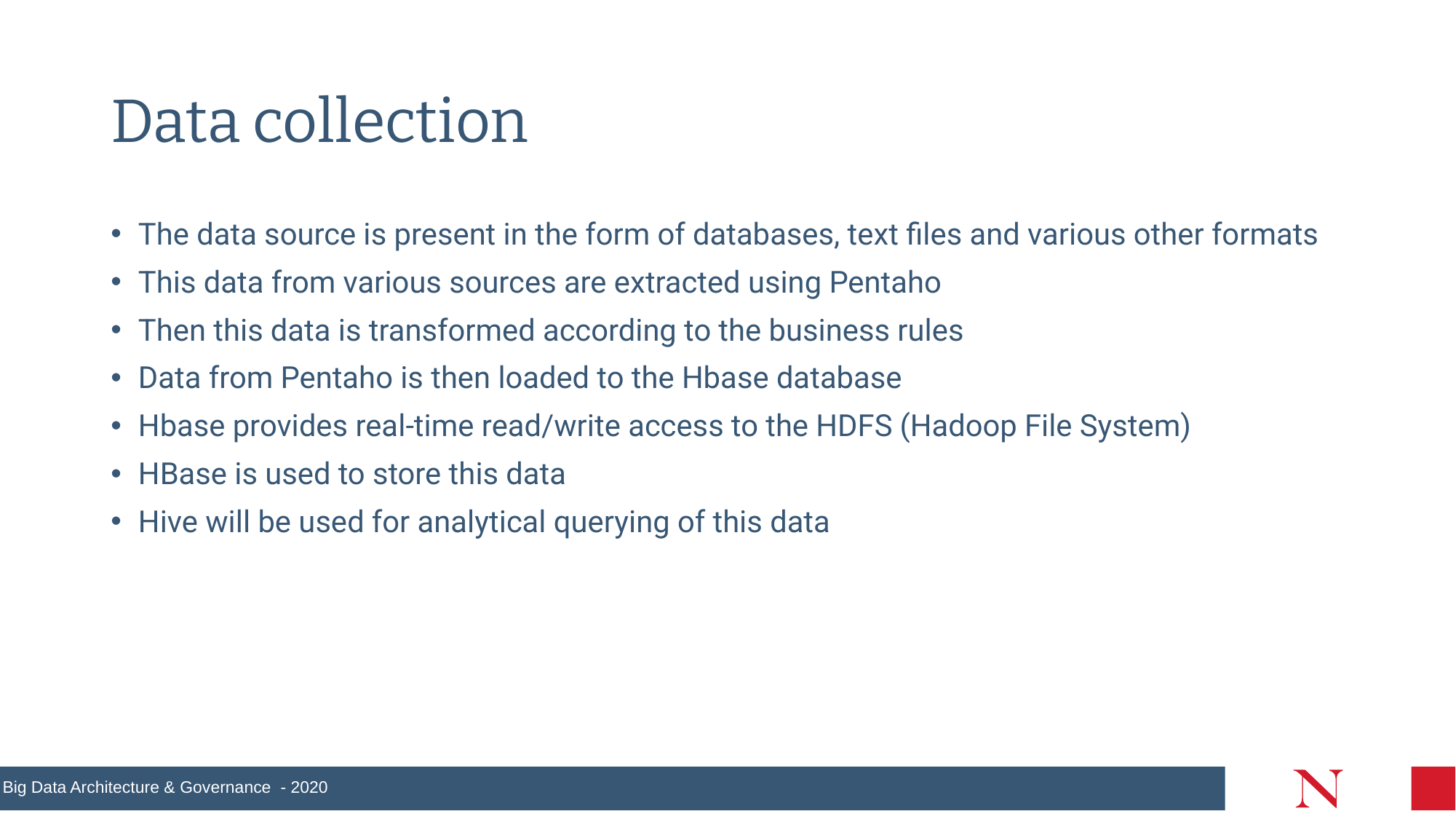

# Data collection
The data source is present in the form of databases, text files and various other formats
This data from various sources are extracted using Pentaho
Then this data is transformed according to the business rules
Data from Pentaho is then loaded to the Hbase database
Hbase provides real-time read/write access to the HDFS (Hadoop File System)
HBase is used to store this data
Hive will be used for analytical querying of this data